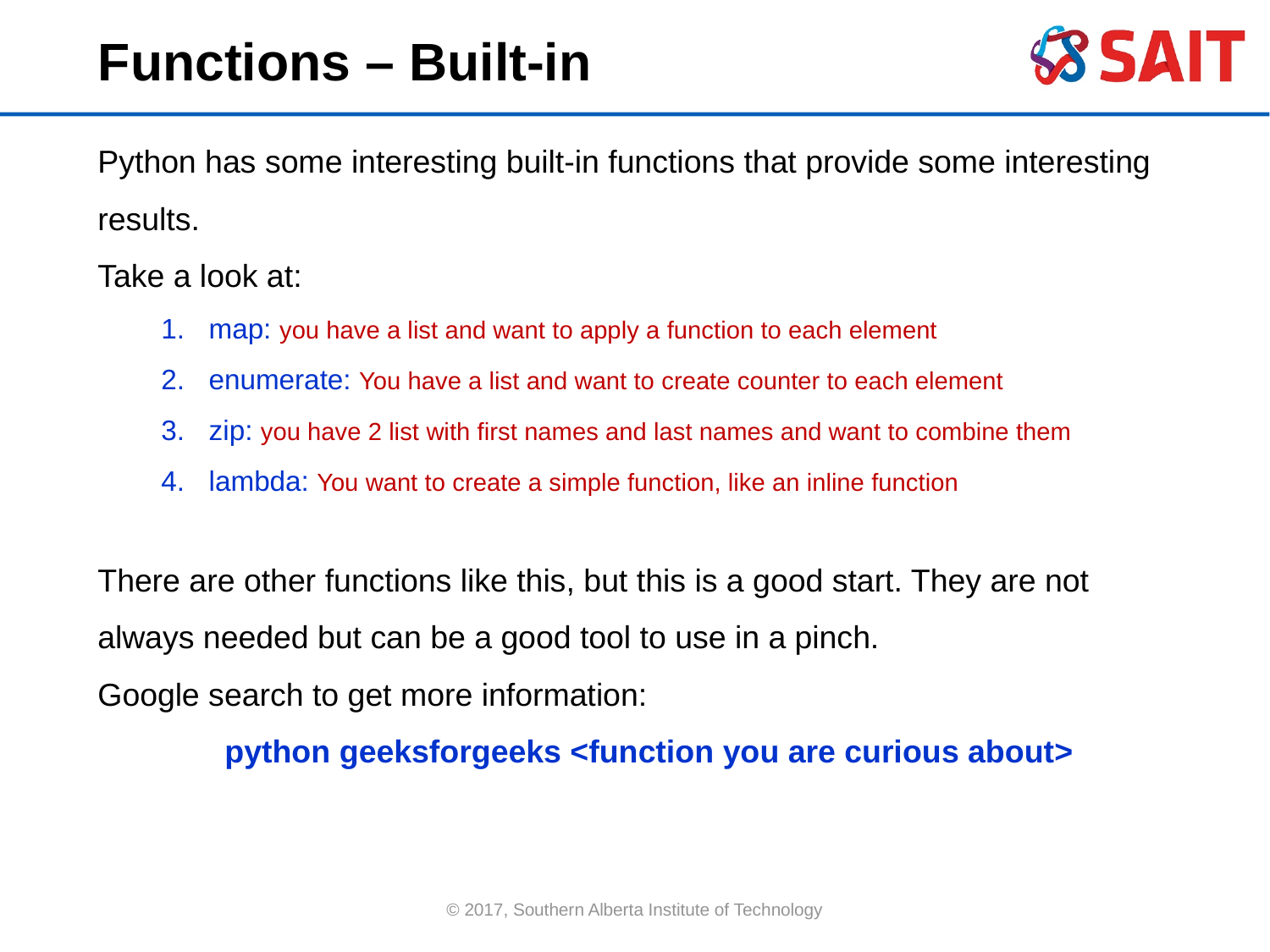

Functions – Built-in
Python has some interesting built-in functions that provide some interesting results.
Take a look at:
map: you have a list and want to apply a function to each element
enumerate: You have a list and want to create counter to each element
zip: you have 2 list with first names and last names and want to combine them
lambda: You want to create a simple function, like an inline function

There are other functions like this, but this is a good start. They are not always needed but can be a good tool to use in a pinch.
Google search to get more information:
	python geeksforgeeks <function you are curious about>